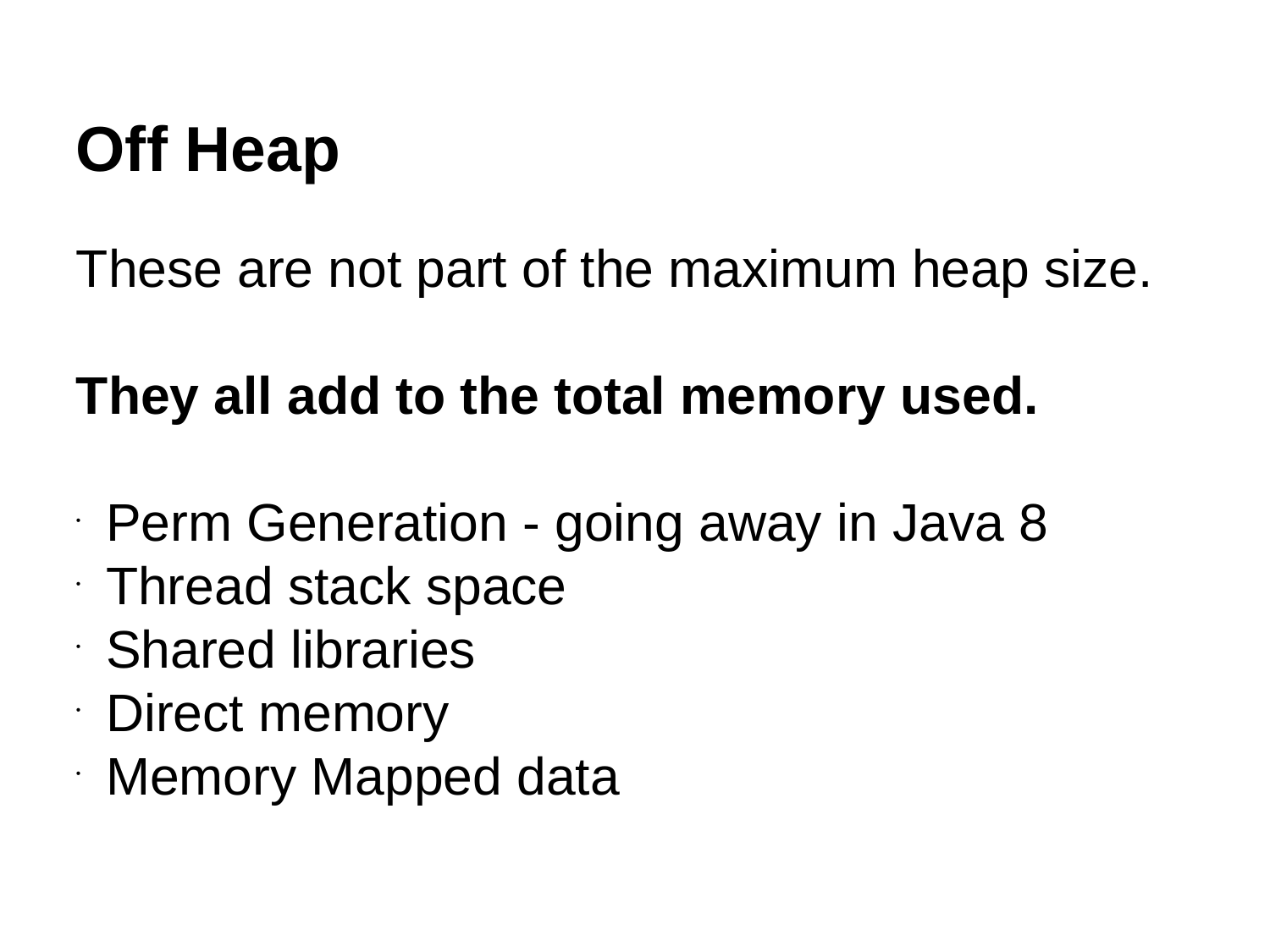

Off Heap
These are not part of the maximum heap size.

They all add to the total memory used.

Perm Generation - going away in Java 8
Thread stack space
Shared libraries
Direct memory
Memory Mapped data